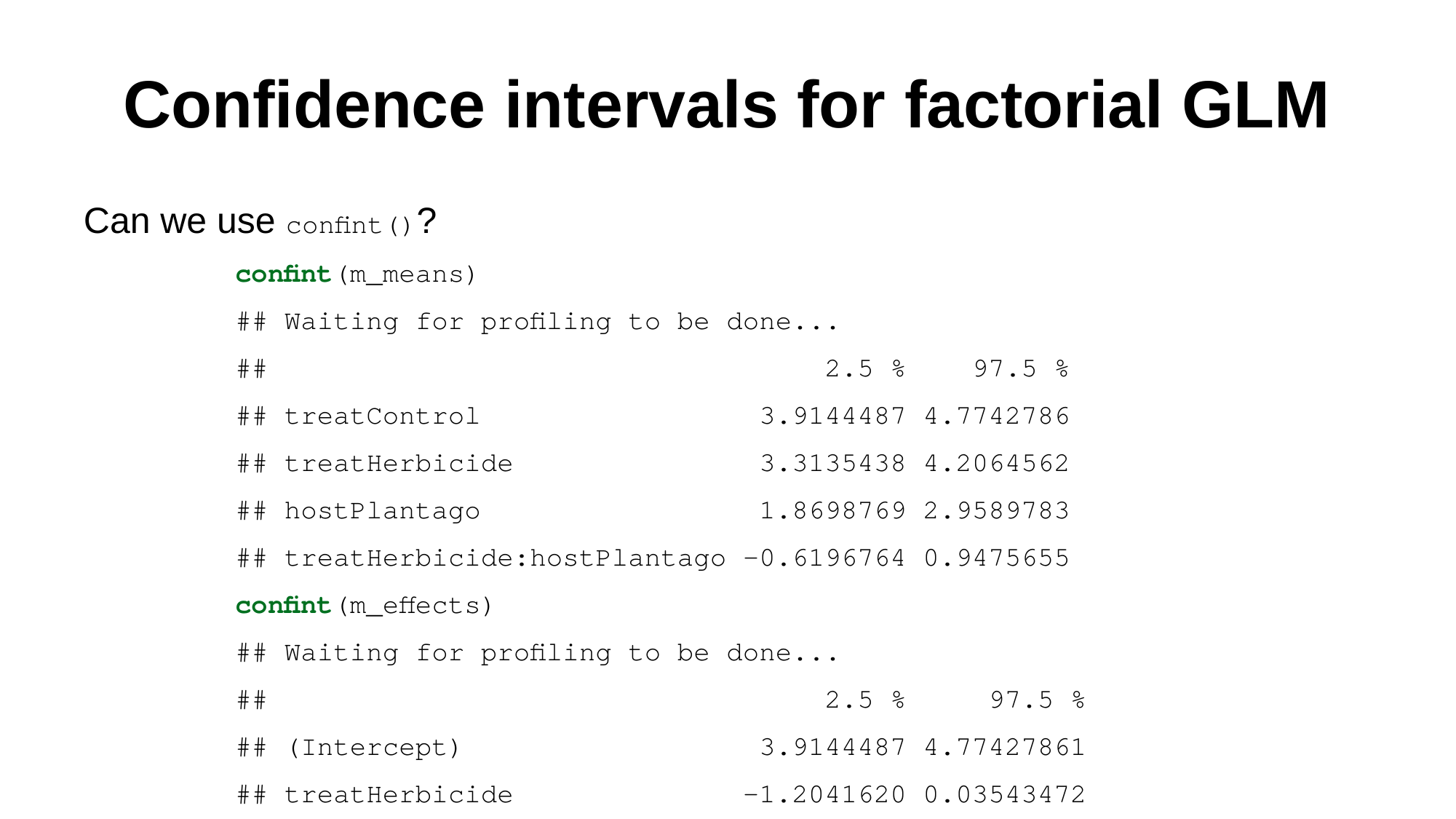

# Confidence intervals for factorial GLM
Can we use confint()?
confint(m_means)
## Waiting for profiling to be done...
##                                  2.5 %    97.5 %
## treatControl                 3.9144487 4.7742786
## treatHerbicide               3.3135438 4.2064562
## hostPlantago                 1.8698769 2.9589783
## treatHerbicide:hostPlantago -0.6196764 0.9475655
confint(m_effects)
## Waiting for profiling to be done...
##                                  2.5 %     97.5 %
## (Intercept)                  3.9144487 4.77427861
## treatHerbicide              -1.2041620 0.03543472
## hostPlantago                 1.8698769 2.95897826
## treatHerbicide:hostPlantago -0.6196764 0.94756548
… same problem